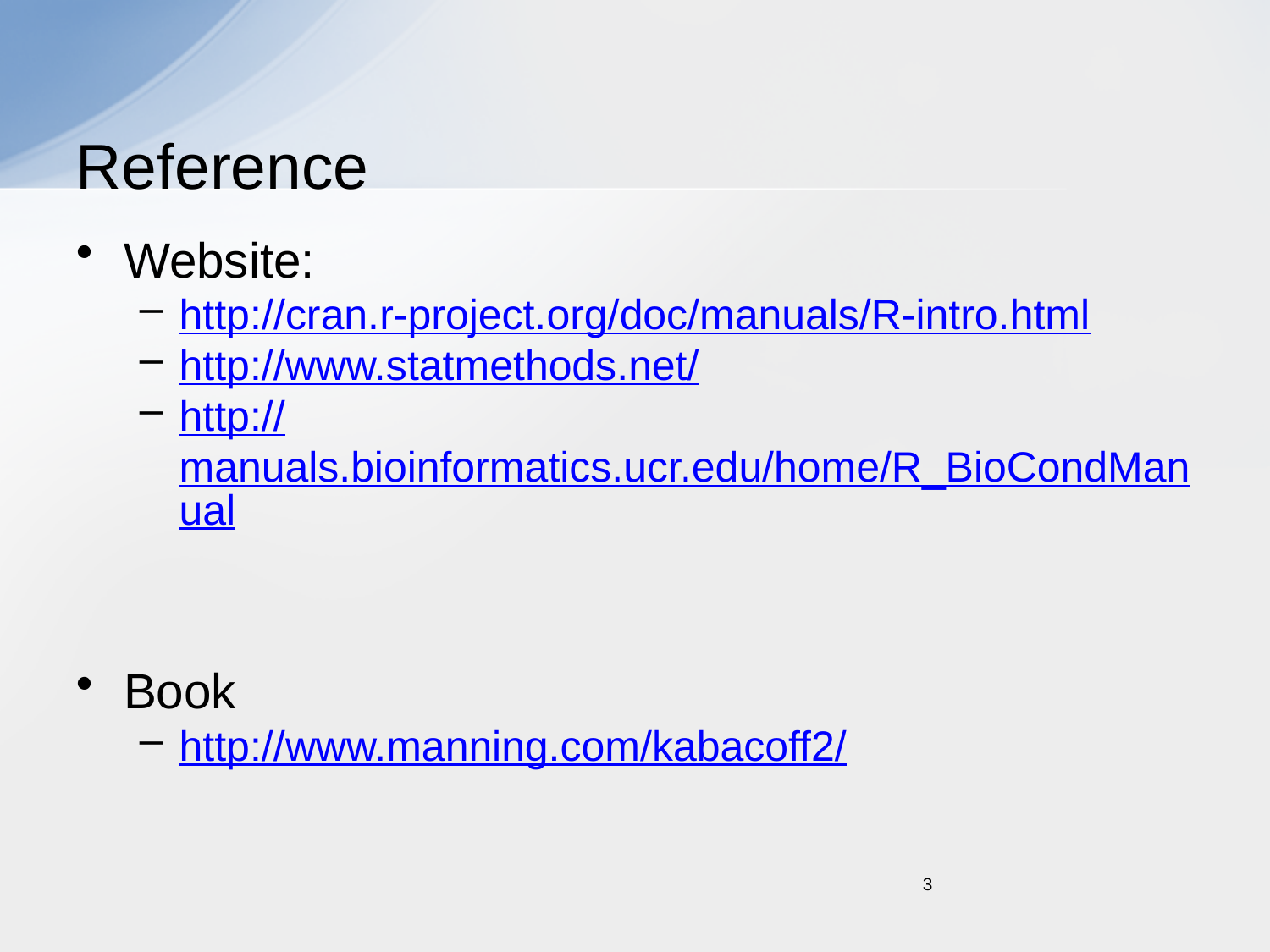

# Reference
Website:
http://cran.r-project.org/doc/manuals/R-intro.html
http://www.statmethods.net/
http://manuals.bioinformatics.ucr.edu/home/R_BioCondManual

Book
http://www.manning.com/kabacoff2/

3